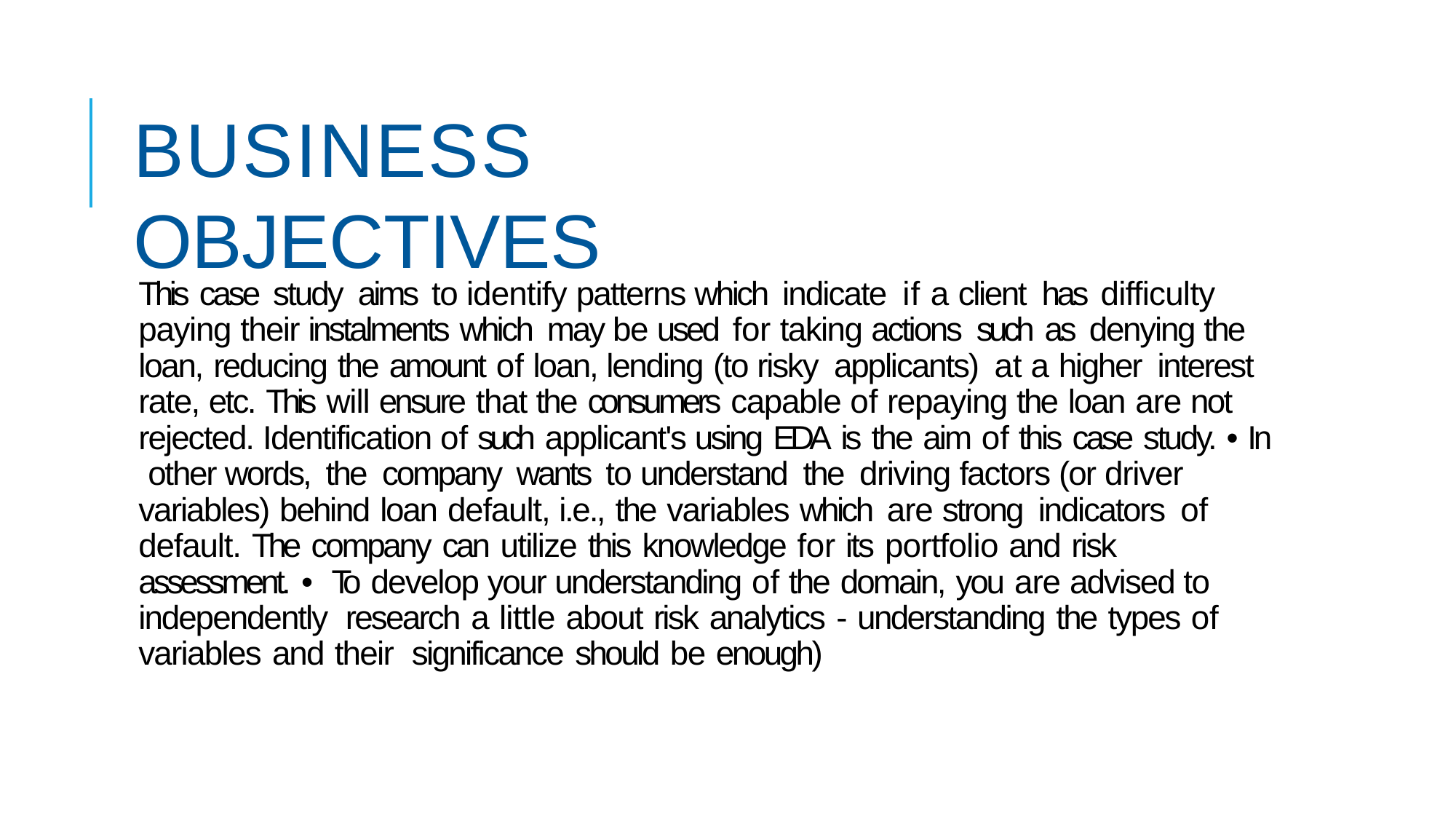

# BUSINESS OBJECTIVES
This case study aims to identify patterns which indicate if a client has difficulty  paying their instalments which may be used for taking actions such as denying the  loan, reducing the amount of loan, lending (to risky applicants) at a higher interest  rate, etc. This will ensure that the consumers capable of repaying the loan are not  rejected. Identification of such applicant's using EDA is the aim of this case study. • In  other words, the company wants to understand the driving factors (or driver  variables) behind loan default, i.e., the variables which are strong indicators of  default. The company can utilize this knowledge for its portfolio and risk assessment. •  To develop your understanding of the domain, you are advised to independently  research a little about risk analytics - understanding the types of variables and their  significance should be enough)